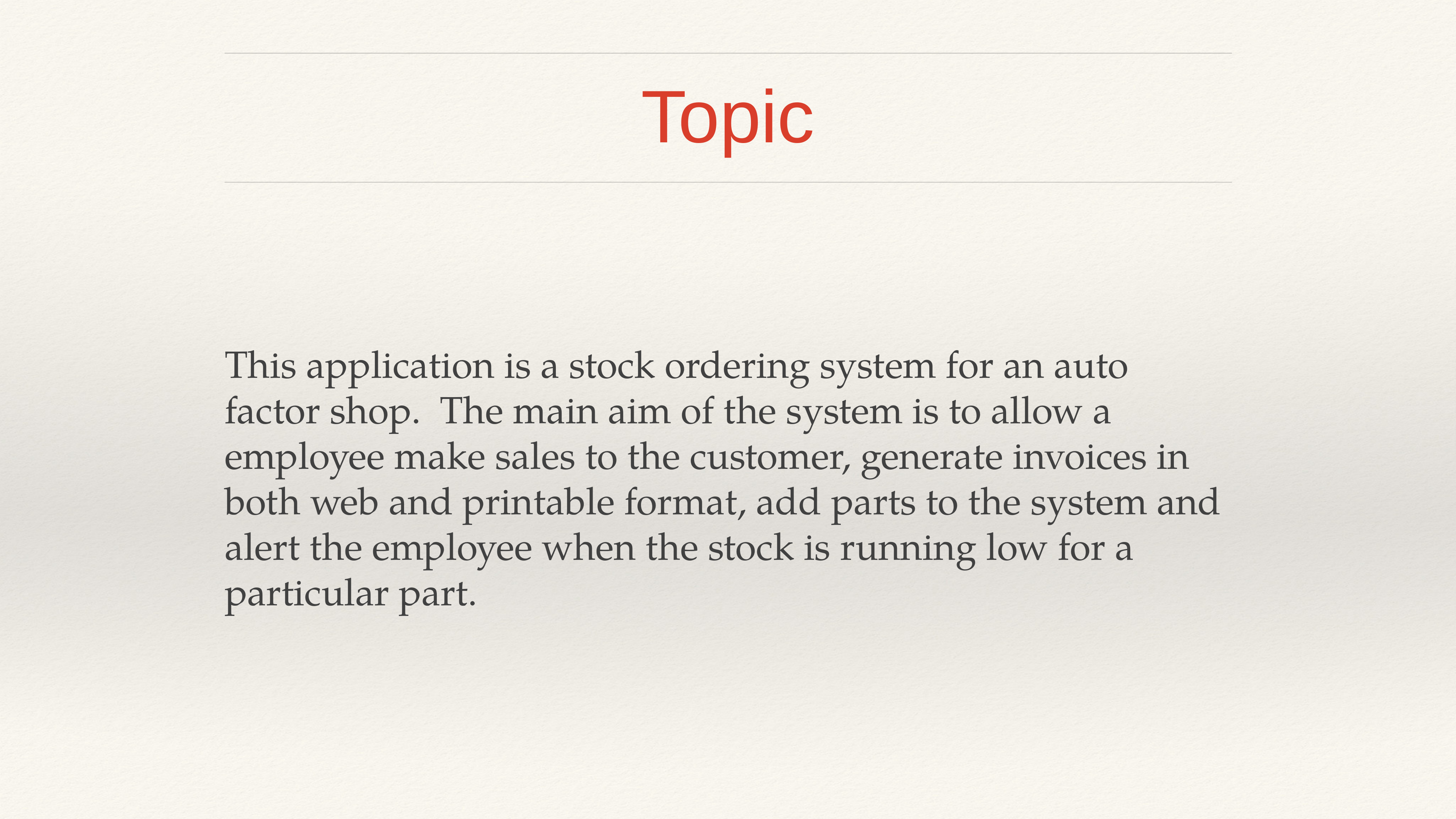

# Topic
This application is a stock ordering system for an auto factor shop.  The main aim of the system is to allow a employee make sales to the customer, generate invoices in both web and printable format, add parts to the system and alert the employee when the stock is running low for a particular part.